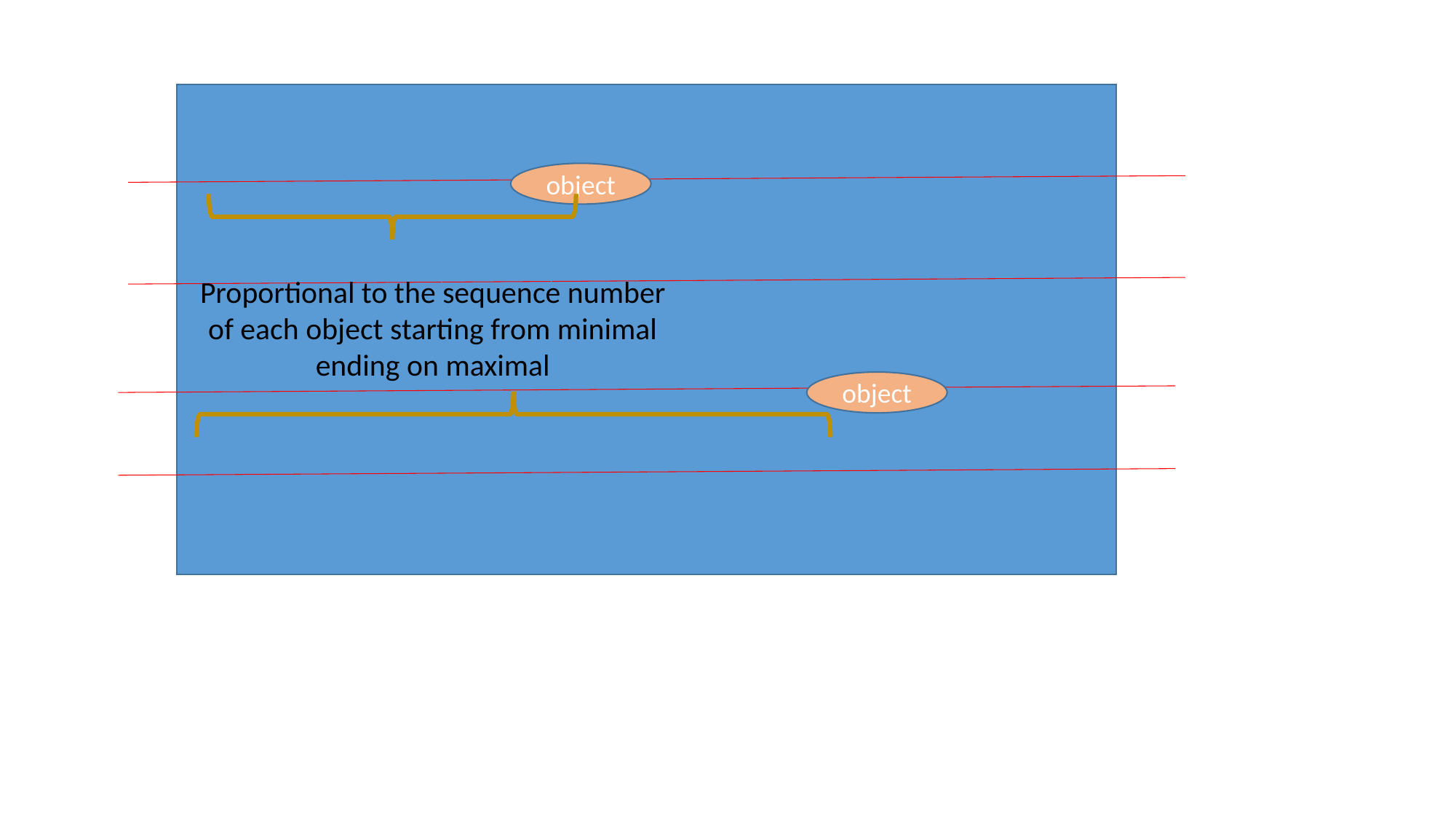

object

Proportional to the sequence number of each object starting from minimal ending on maximal
object